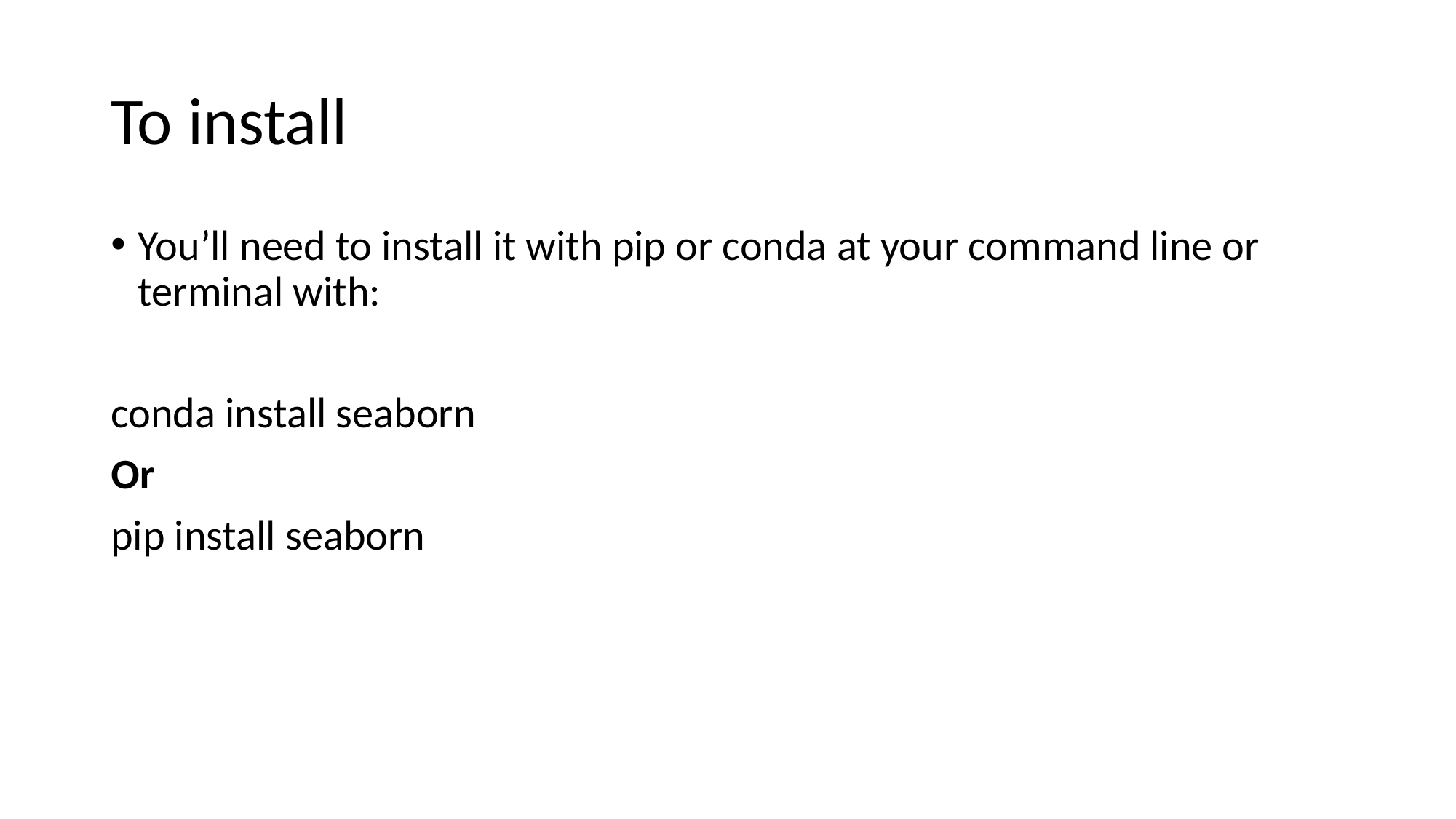

# To install
You’ll need to install it with pip or conda at your command line or terminal with:

conda install seaborn
Or
pip install seaborn